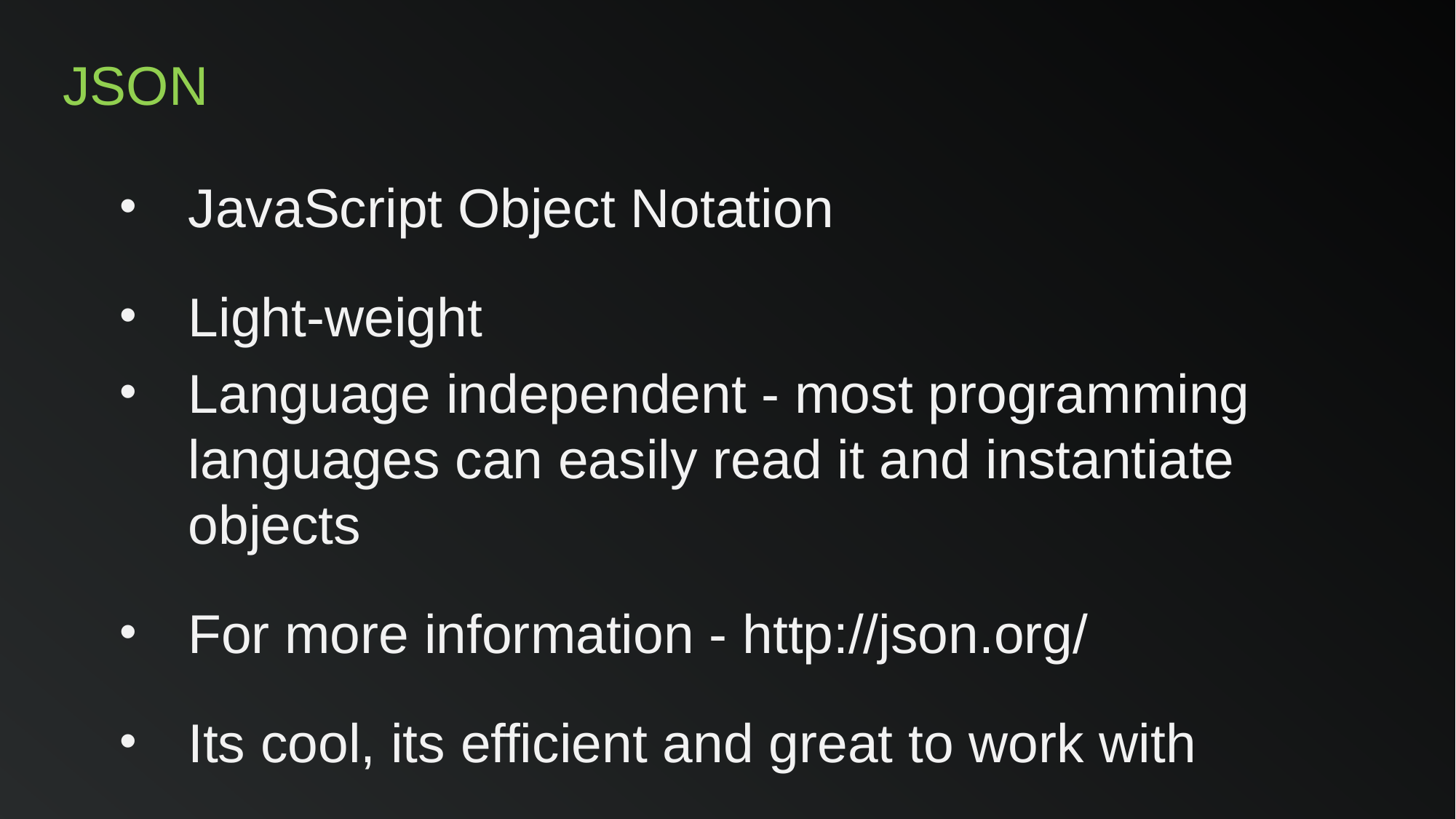

# JSON
JavaScript Object Notation
Light-weight
Language independent - most programming languages can easily read it and instantiate objects
For more information - http://json.org/
Its cool, its efficient and great to work with